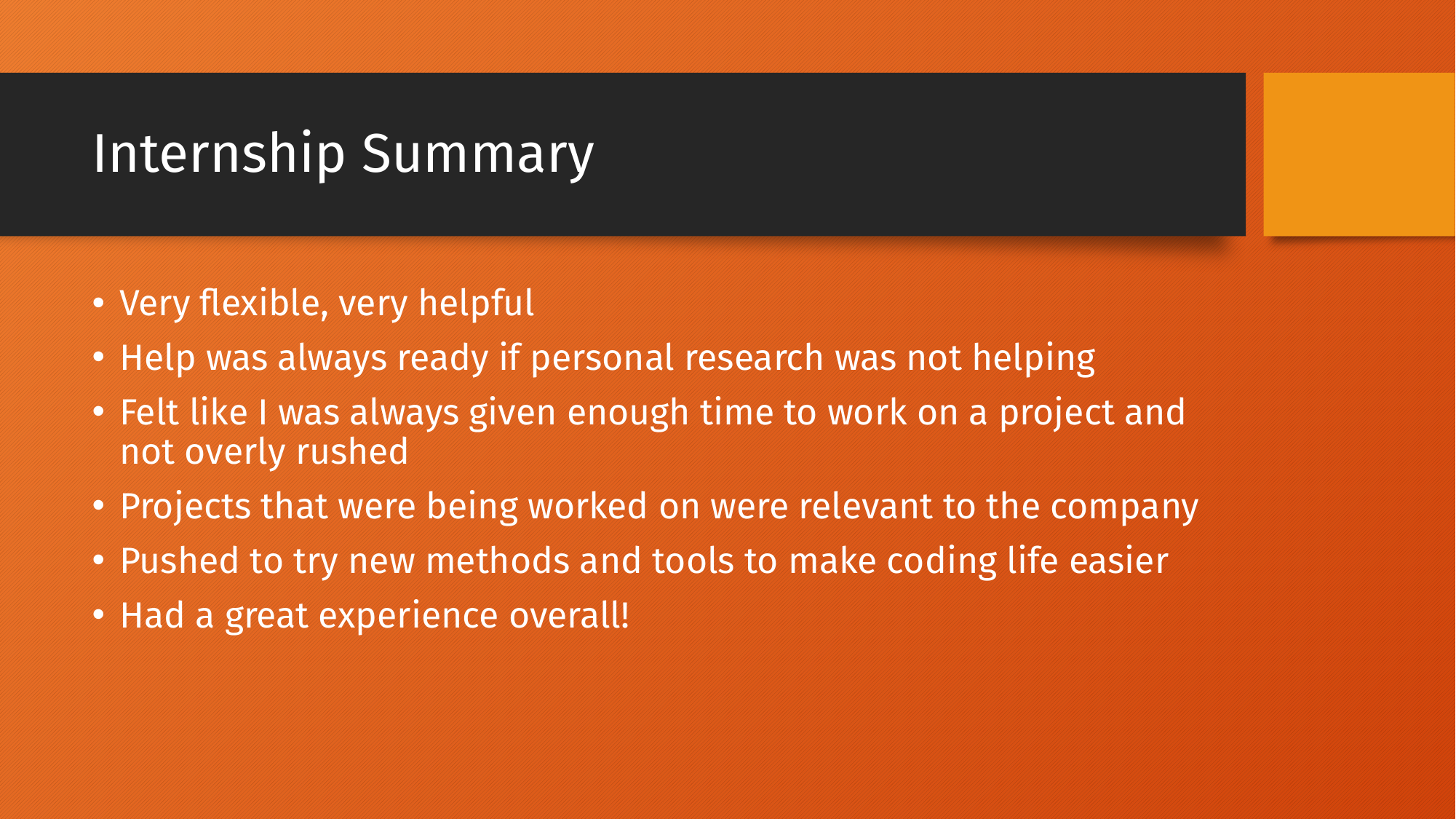

# Internship Summary
Very flexible, very helpful
Help was always ready if personal research was not helping
Felt like I was always given enough time to work on a project and not overly rushed
Projects that were being worked on were relevant to the company
Pushed to try new methods and tools to make coding life easier
Had a great experience overall!